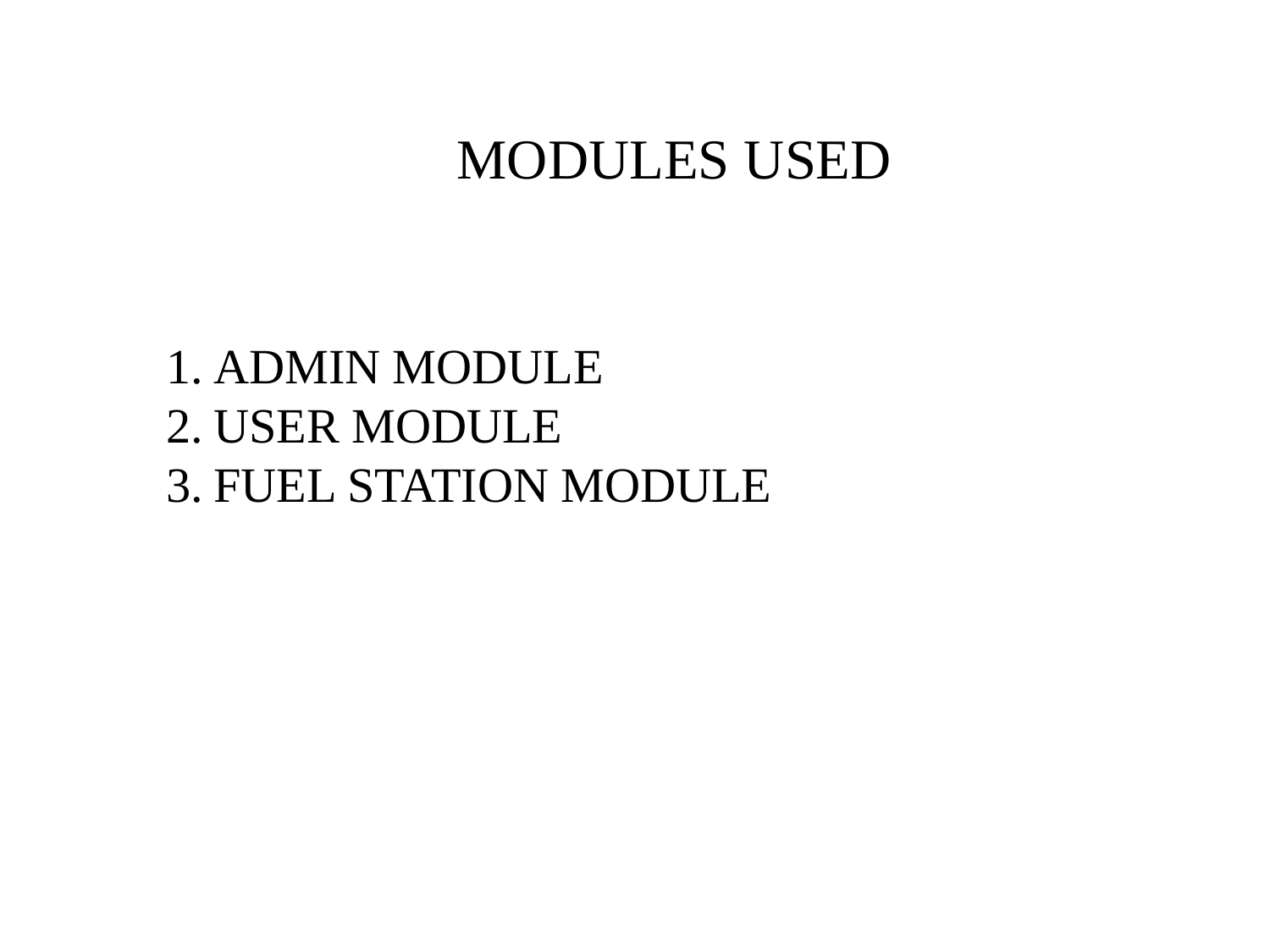

MODULES USED
ADMIN MODULE
USER MODULE
FUEL STATION MODULE